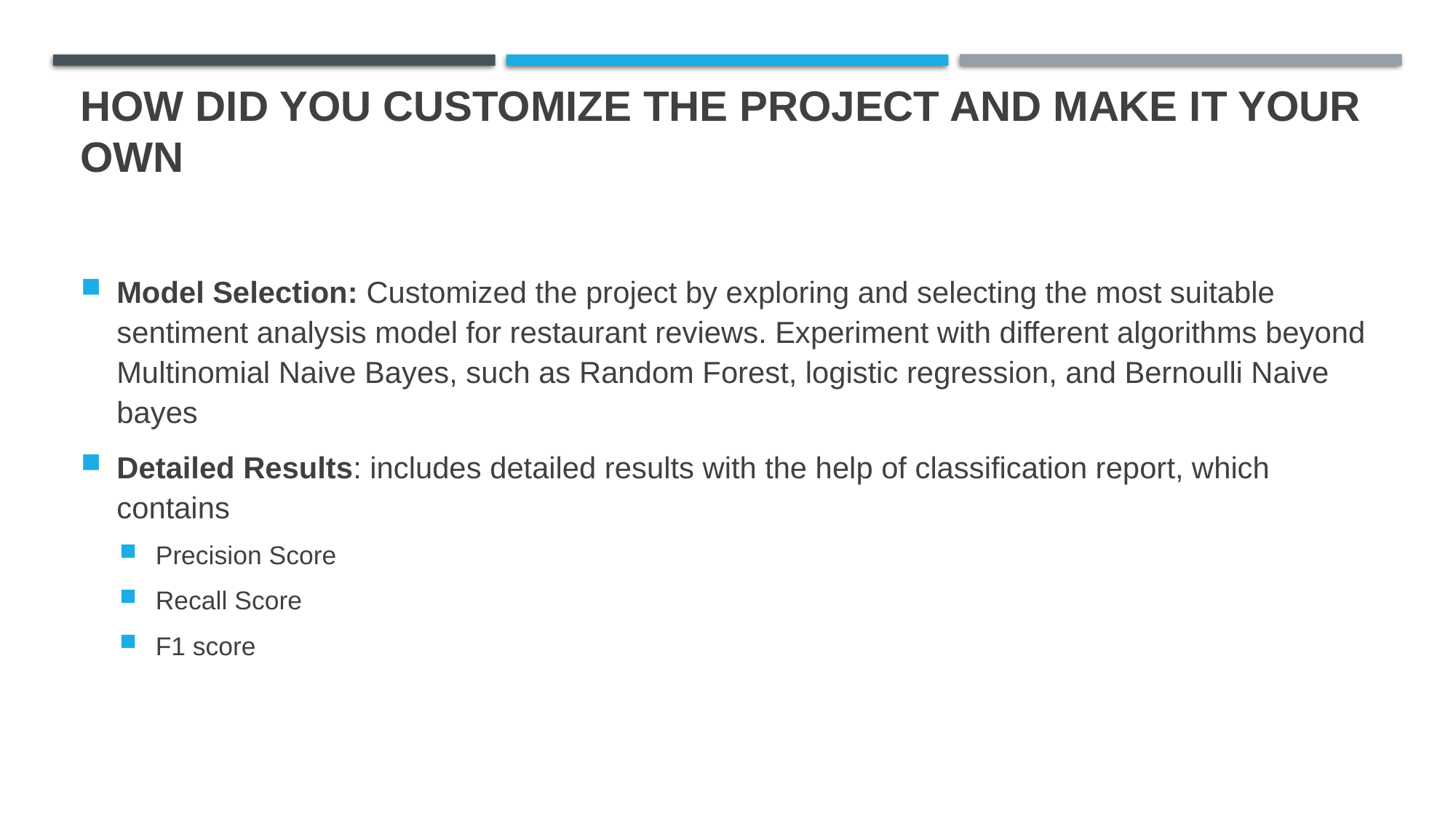

# How did you customize the project and make it your own
Model Selection: Customized the project by exploring and selecting the most suitable sentiment analysis model for restaurant reviews. Experiment with different algorithms beyond Multinomial Naive Bayes, such as Random Forest, logistic regression, and Bernoulli Naive bayes
Detailed Results: includes detailed results with the help of classification report, which contains
Precision Score
Recall Score
F1 score